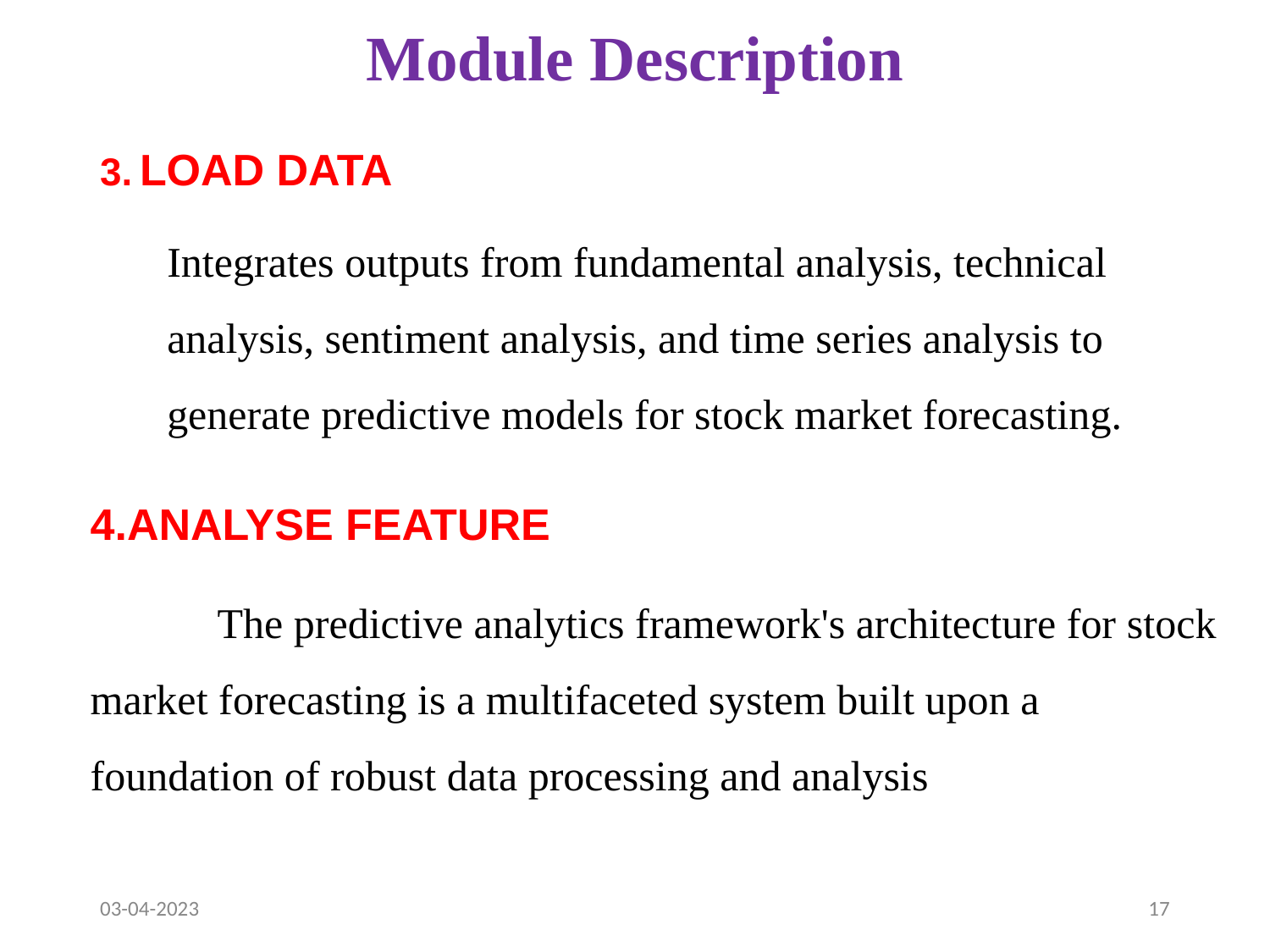

# Module Description
3. LOAD DATA
Integrates outputs from fundamental analysis, technical analysis, sentiment analysis, and time series analysis to generate predictive models for stock market forecasting.

4.ANALYSE FEATURE
          	The predictive analytics framework's architecture for stock 	market forecasting is a multifaceted system built upon a 	foundation of robust data processing and analysis

03-04-2023
17